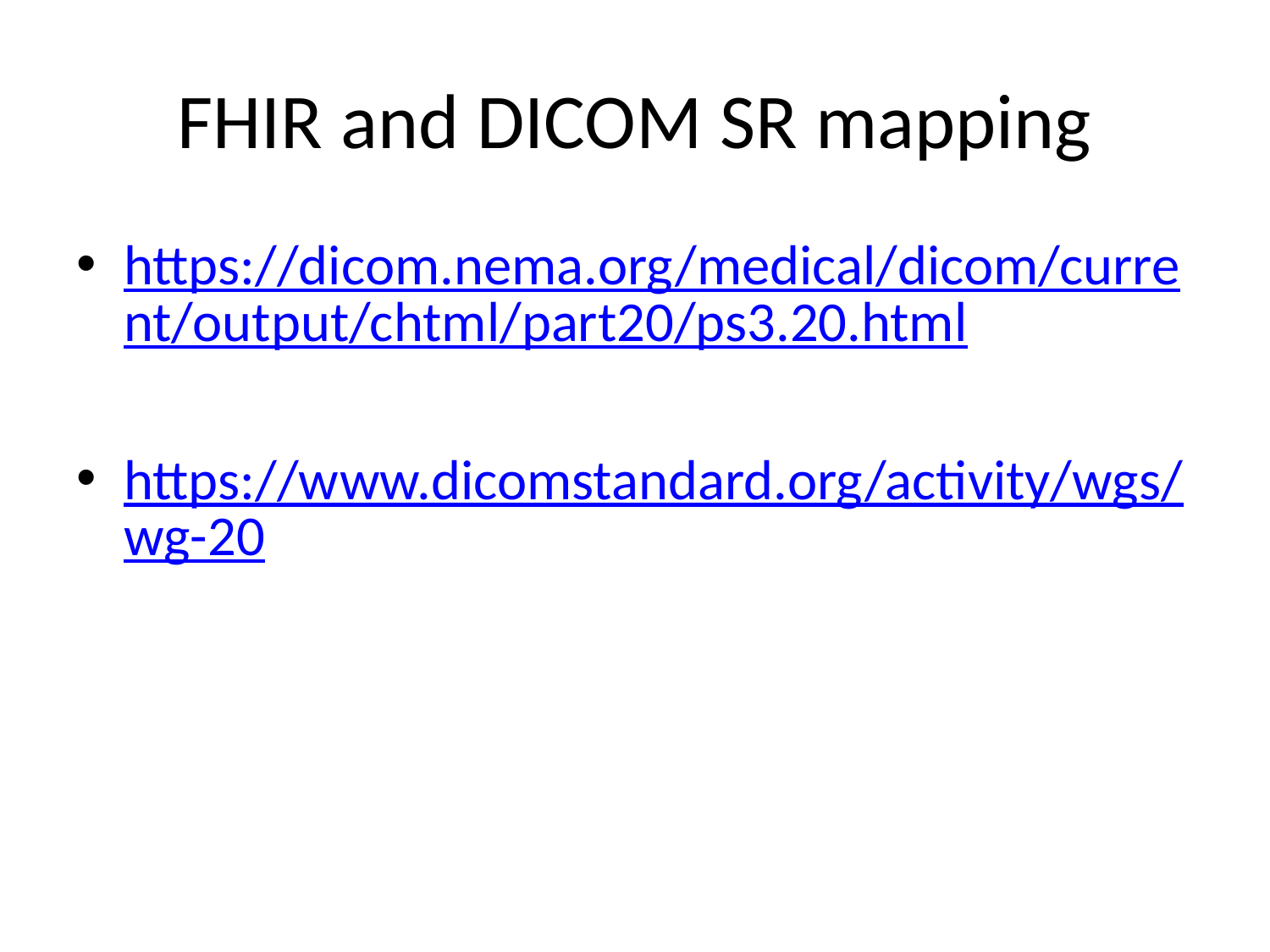

# FHIR and DICOM SR mapping
https://dicom.nema.org/medical/dicom/current/output/chtml/part20/ps3.20.html

https://www.dicomstandard.org/activity/wgs/wg-20